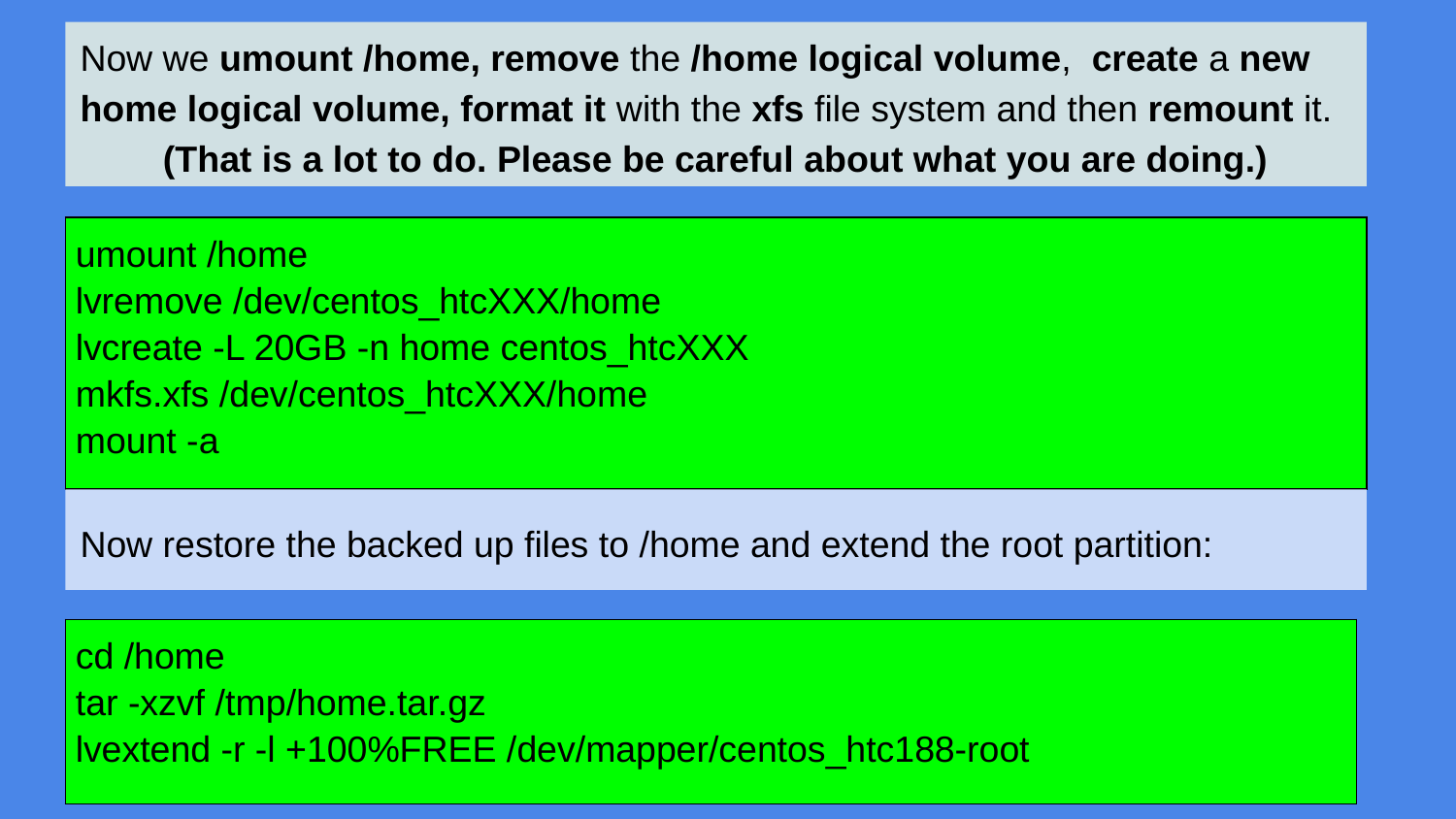

Now we umount /home, remove the /home logical volume,  create a new home logical volume, format it with the xfs file system and then remount it.
(That is a lot to do. Please be careful about what you are doing.)

| umount /home lvremove /dev/centos\_htcXXX/home lvcreate -L 20GB -n home centos\_htcXXX mkfs.xfs /dev/centos\_htcXXX/home mount -a |
| --- |
Now restore the backed up files to /home and extend the root partition:
| cd /home tar -xzvf /tmp/home.tar.gz lvextend -r -l +100%FREE /dev/mapper/centos\_htc188-root |
| --- |